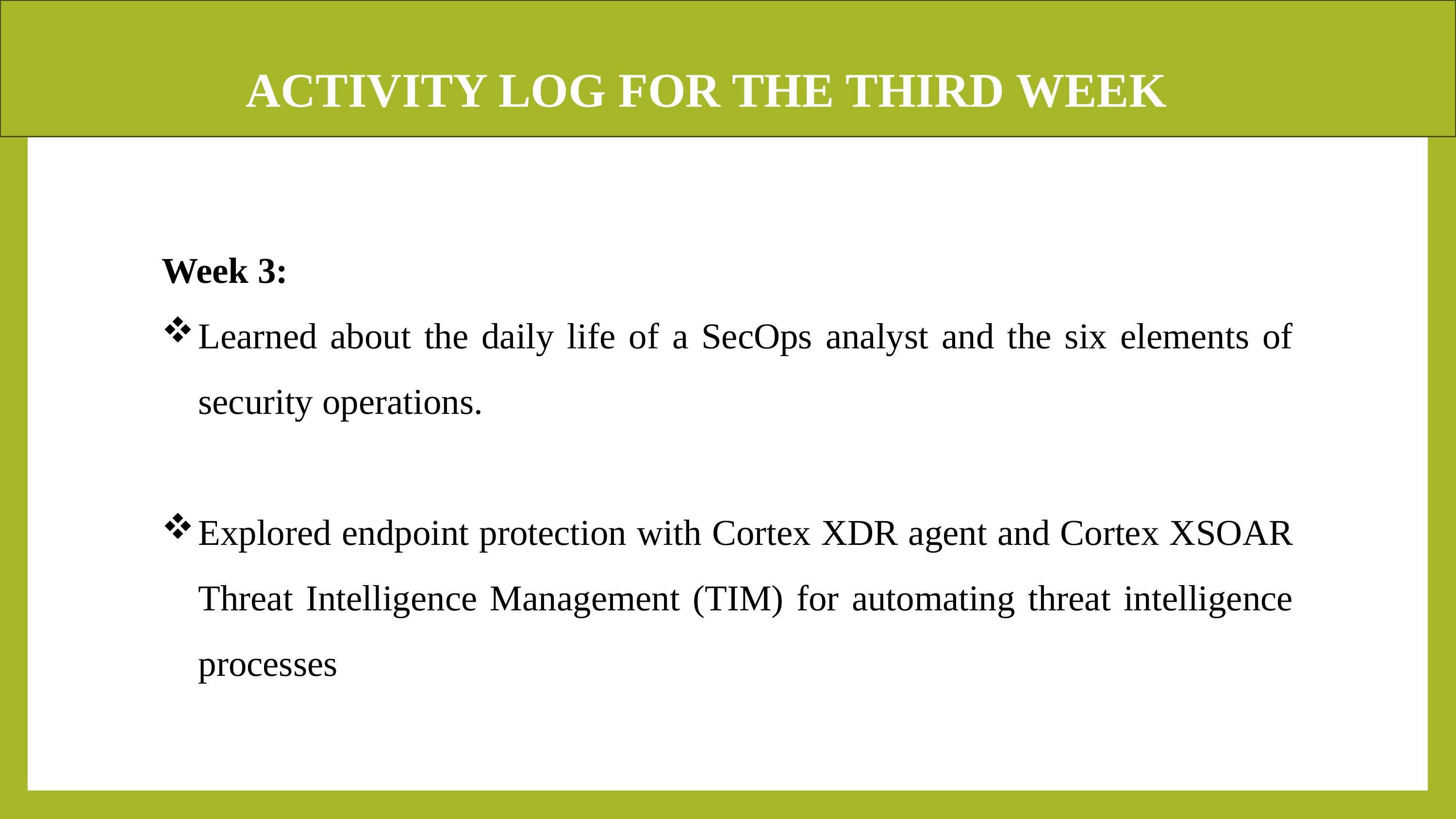

ACTIVITY LOG FOR THE THIRD WEEK
Week 3:
Learned about the daily life of a SecOps analyst and the six elements of security operations.

Explored endpoint protection with Cortex XDR agent and Cortex XSOAR Threat Intelligence Management (TIM) for automating threat intelligence processes